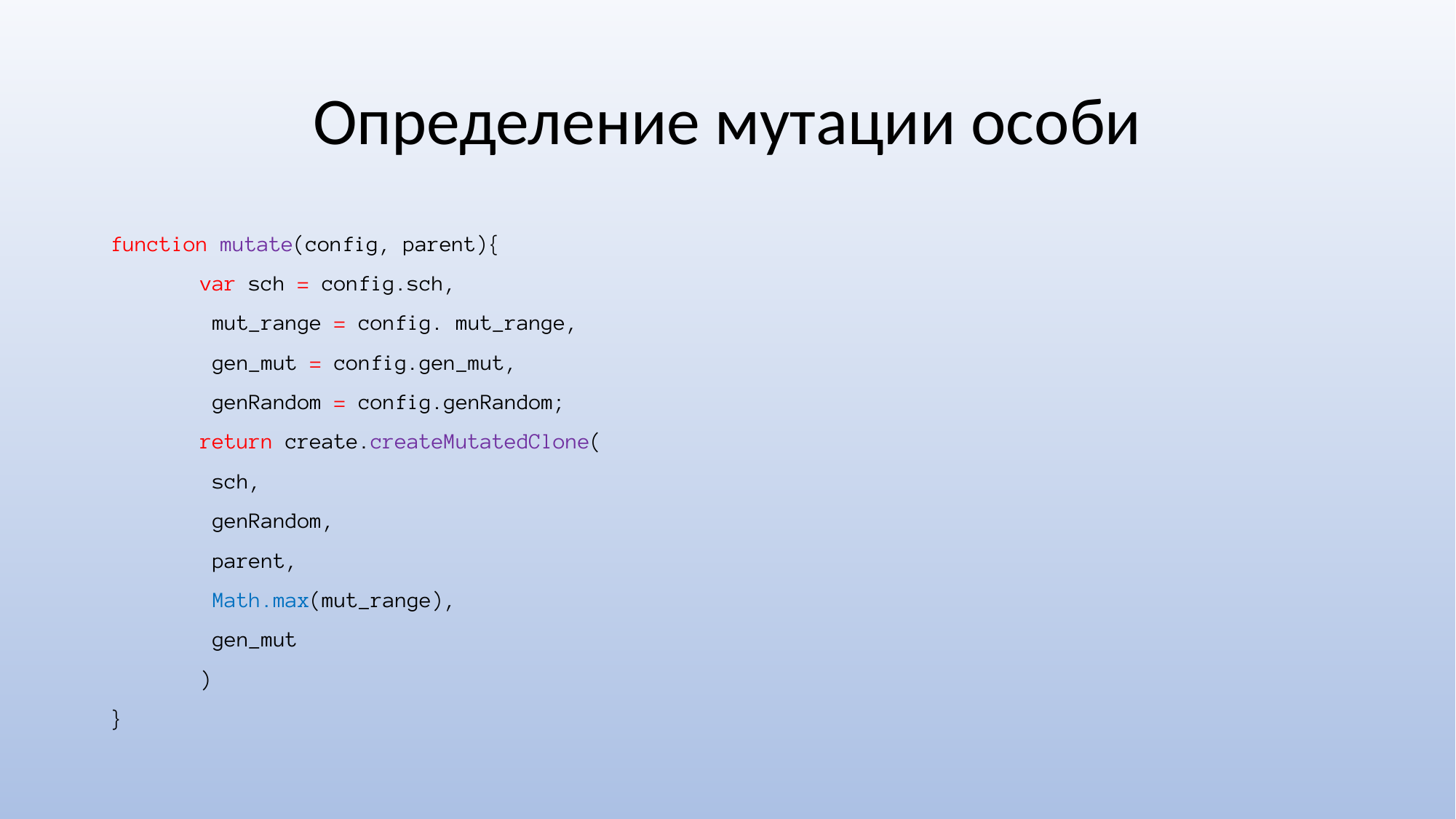

# Определение мутации особи
function mutate(config, parent){
	var sch = config.sch,
	 mut_range = config. mut_range,
	 gen_mut = config.gen_mut,
	 genRandom = config.genRandom;
	return create.createMutatedClone(
	 sch,
	 genRandom,
	 parent,
	 Math.max(mut_range),
	 gen_mut
	)
}